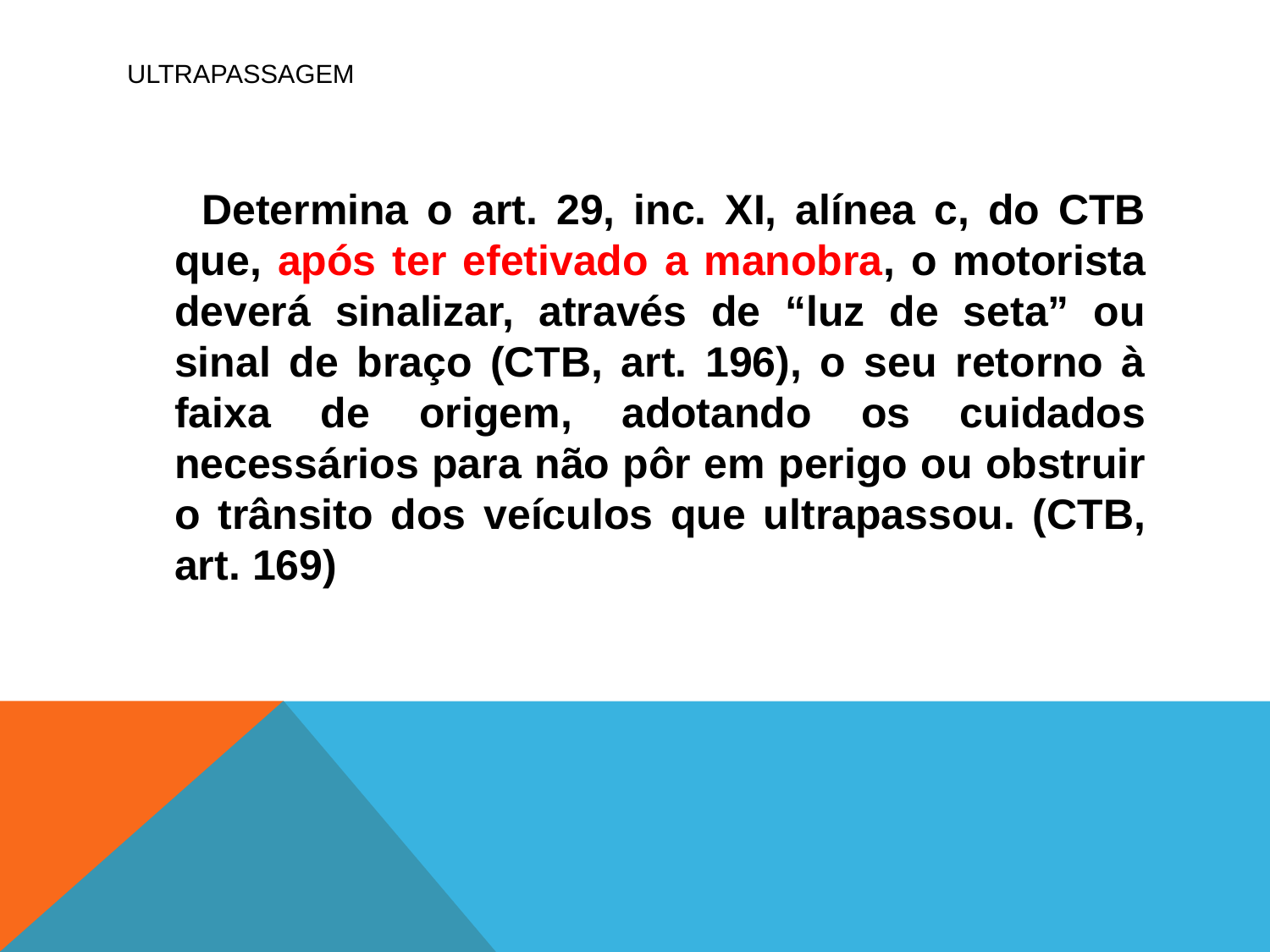

# ULTRAPASSAGEM
    Determina o art. 29, inc. XI, alínea c, do CTB que, após ter efetivado a manobra, o motorista deverá sinalizar, através de “luz de seta” ou sinal de braço (CTB, art. 196), o seu retorno à faixa de origem, adotando os cuidados necessários para não pôr em perigo ou obstruir o trânsito dos veículos que ultrapassou. (CTB, art. 169)